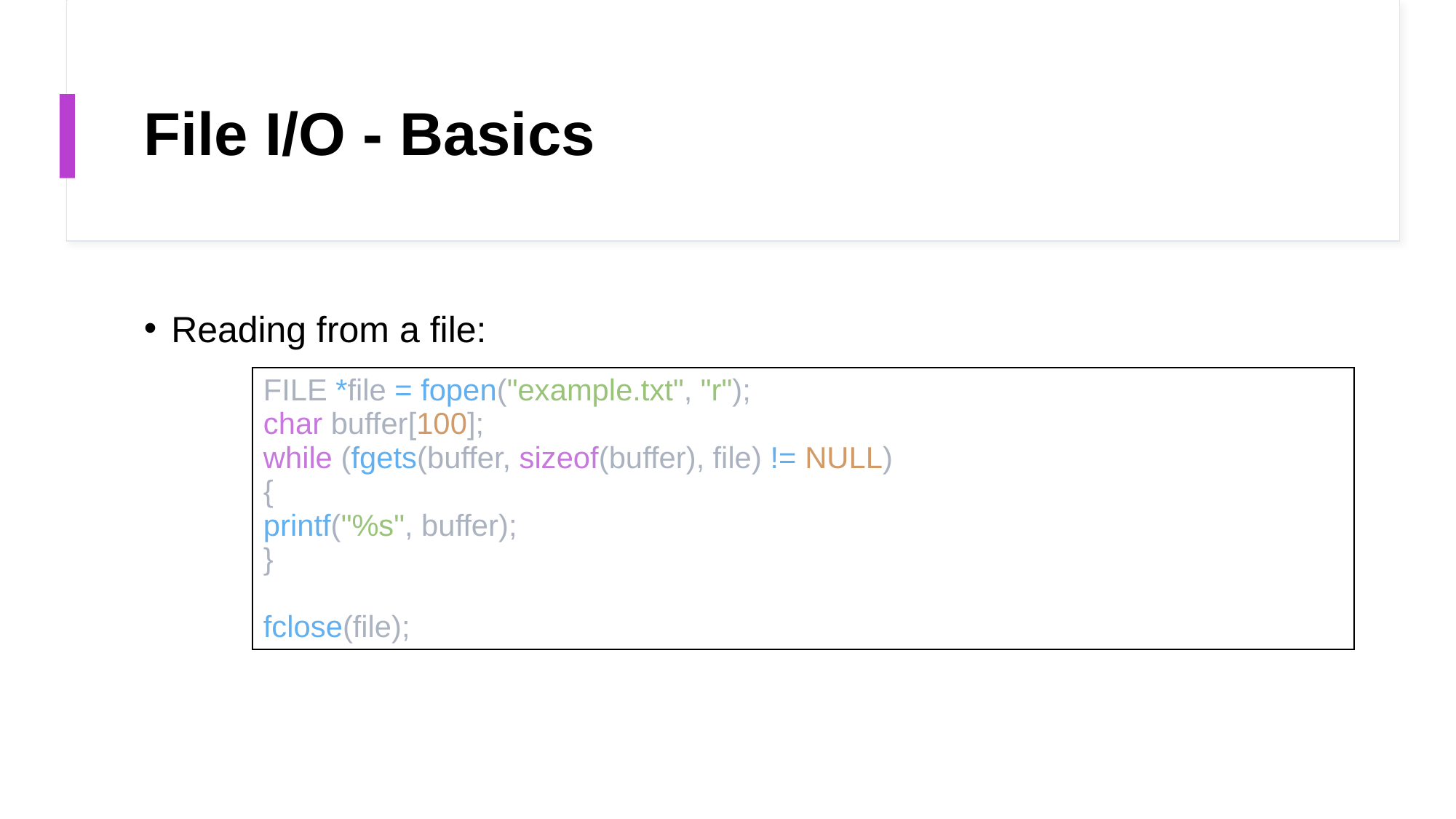

# File I/O - Basics
Reading from a file:
| FILE \*file = fopen("example.txt", "r");  char buffer[100];  while (fgets(buffer, sizeof(buffer), file) != NULL)  { printf("%s", buffer);  }  fclose(file); |
| --- |